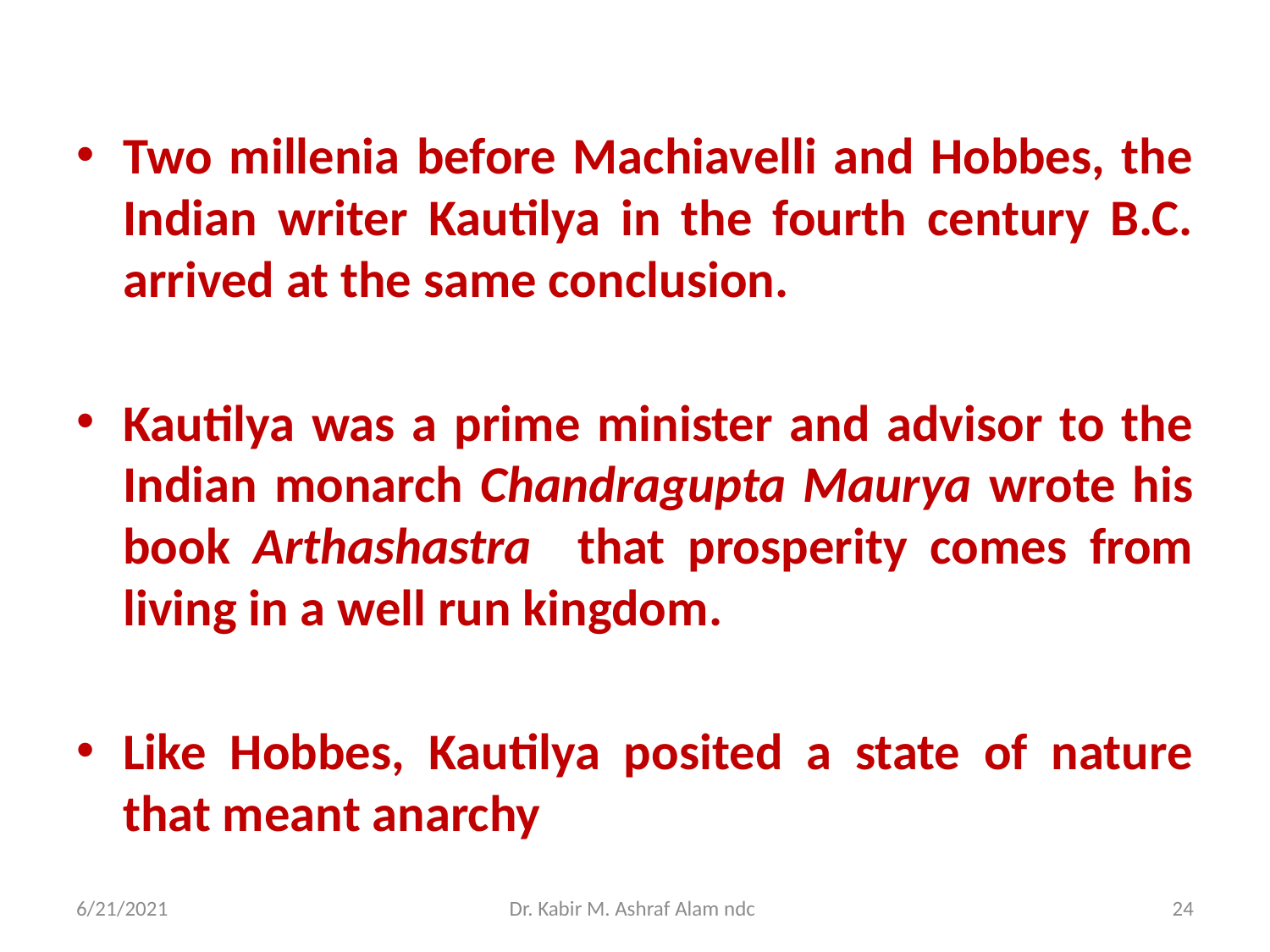

#
Two millenia before Machiavelli and Hobbes, the Indian writer Kautilya in the fourth century B.C. arrived at the same conclusion.

Kautilya was a prime minister and advisor to the Indian monarch Chandragupta Maurya wrote his book Arthashastra  that prosperity comes from living in a well run kingdom.

Like Hobbes, Kautilya posited a state of nature that meant anarchy
6/21/2021
Dr. Kabir M. Ashraf Alam ndc
24